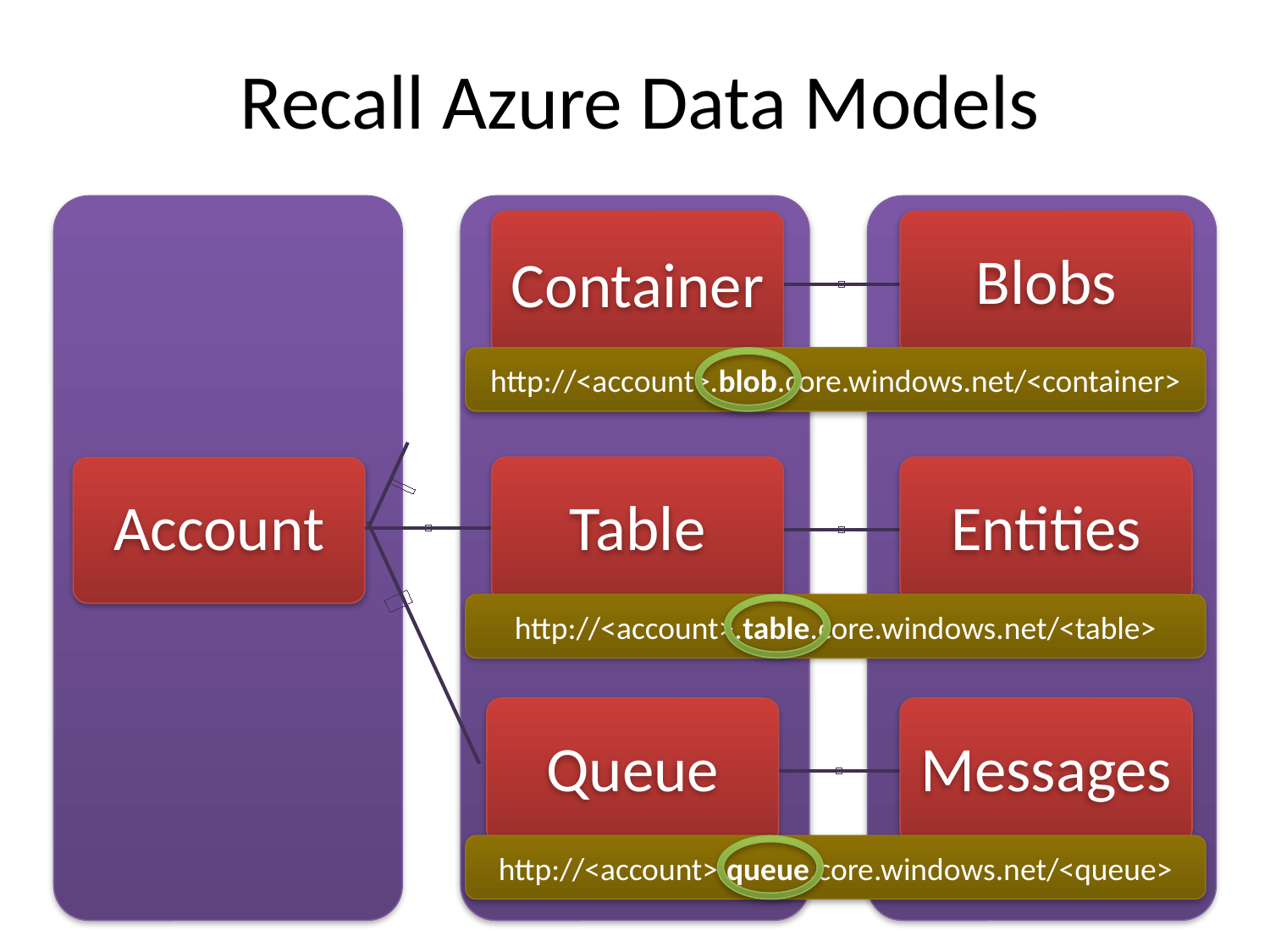

# Recall Azure Data Models

 Container

Blobs

http://<account>.blob.core.windows.net/<container>

Table

Entities

Account

http://<account>.table.core.windows.net/<table>

Queue

Messages

http://<account>.queue.core.windows.net/<queue>